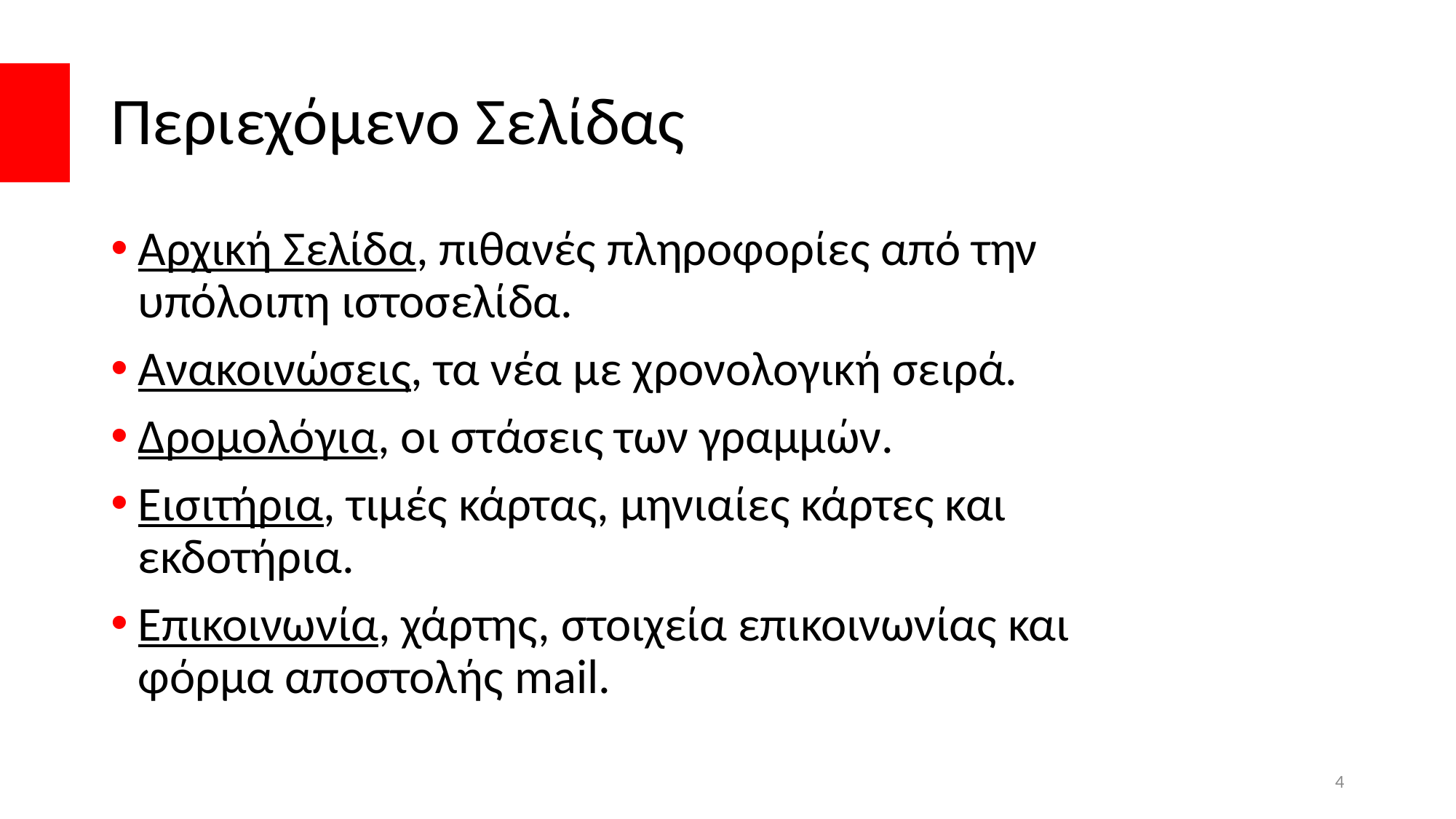

# Περιεχόμενο Σελίδας

Αρχική Σελίδα, πιθανές πληροφορίες από την υπόλοιπη ιστοσελίδα.
Ανακοινώσεις, τα νέα με χρονολογική σειρά.
Δρομολόγια, οι στάσεις των γραμμών.
Εισιτήρια, τιμές κάρτας, μηνιαίες κάρτες και εκδοτήρια.
Επικοινωνία, χάρτης, στοιχεία επικοινωνίας και φόρμα αποστολής mail.
4